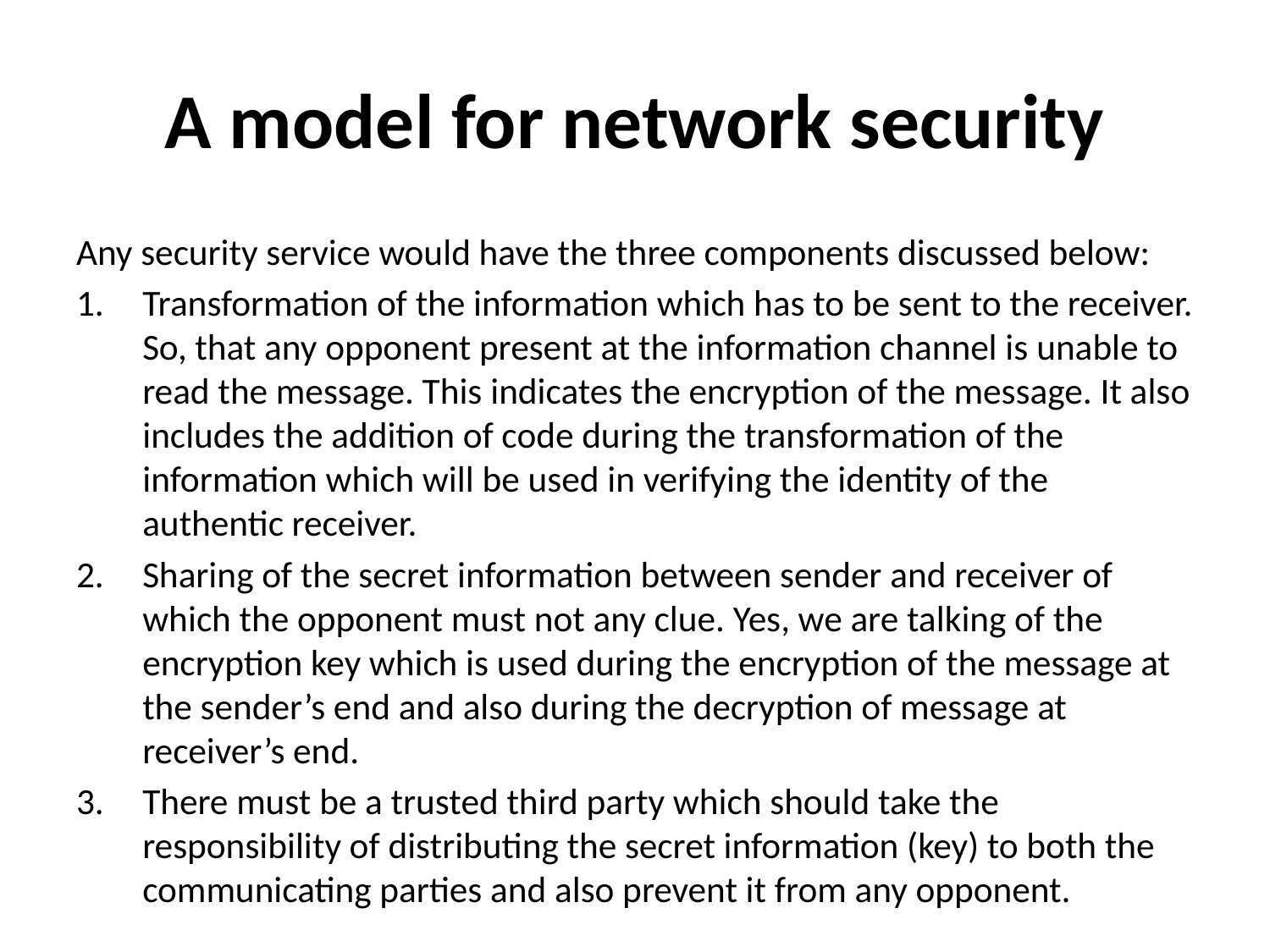

# A model for network security
Any security service would have the three components discussed below:
Transformation of the information which has to be sent to the receiver. So, that any opponent present at the information channel is unable to read the message. This indicates the encryption of the message. It also includes the addition of code during the transformation of the information which will be used in verifying the identity of the authentic receiver.
Sharing of the secret information between sender and receiver of which the opponent must not any clue. Yes, we are talking of the encryption key which is used during the encryption of the message at the sender’s end and also during the decryption of message at receiver’s end.
There must be a trusted third party which should take the responsibility of distributing the secret information (key) to both the communicating parties and also prevent it from any opponent.